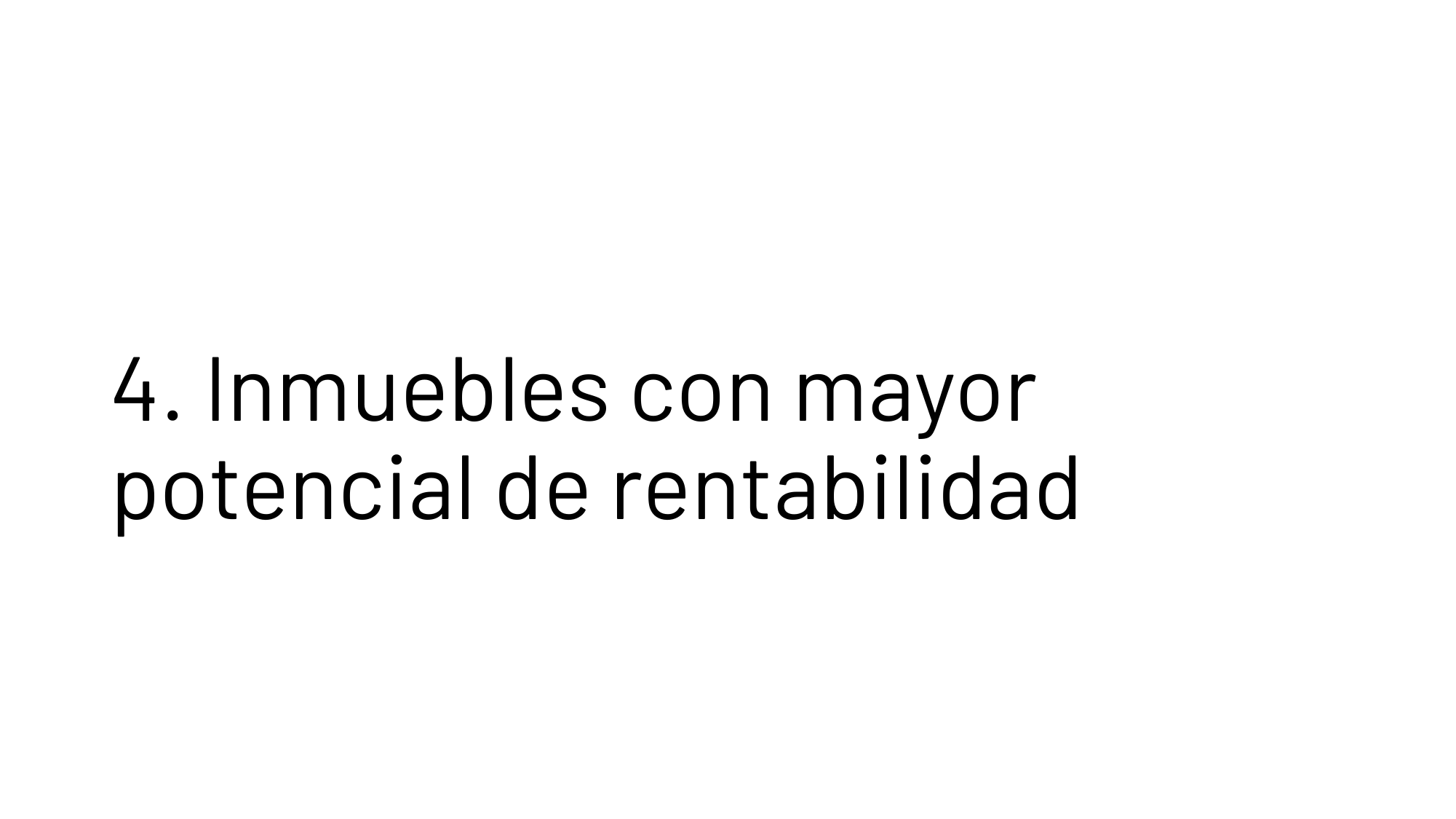

# 4. Inmuebles con mayor potencial de rentabilidad